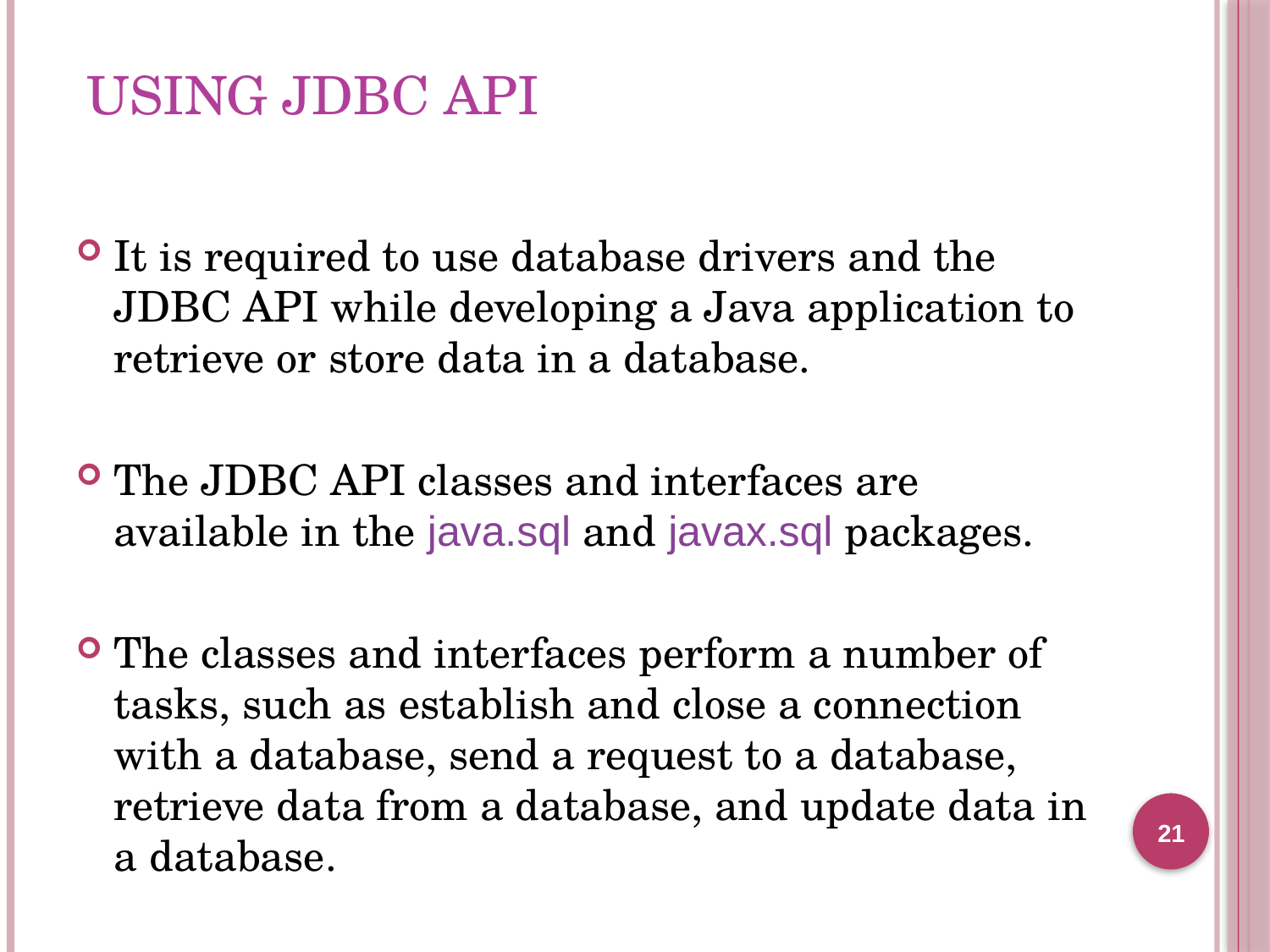

# Using JDBC API
It is required to use database drivers and the JDBC API while developing a Java application to retrieve or store data in a database.

The JDBC API classes and interfaces are available in the java.sql and javax.sql packages.

The classes and interfaces perform a number of tasks, such as establish and close a connection with a database, send a request to a database, retrieve data from a database, and update data in a database.

21